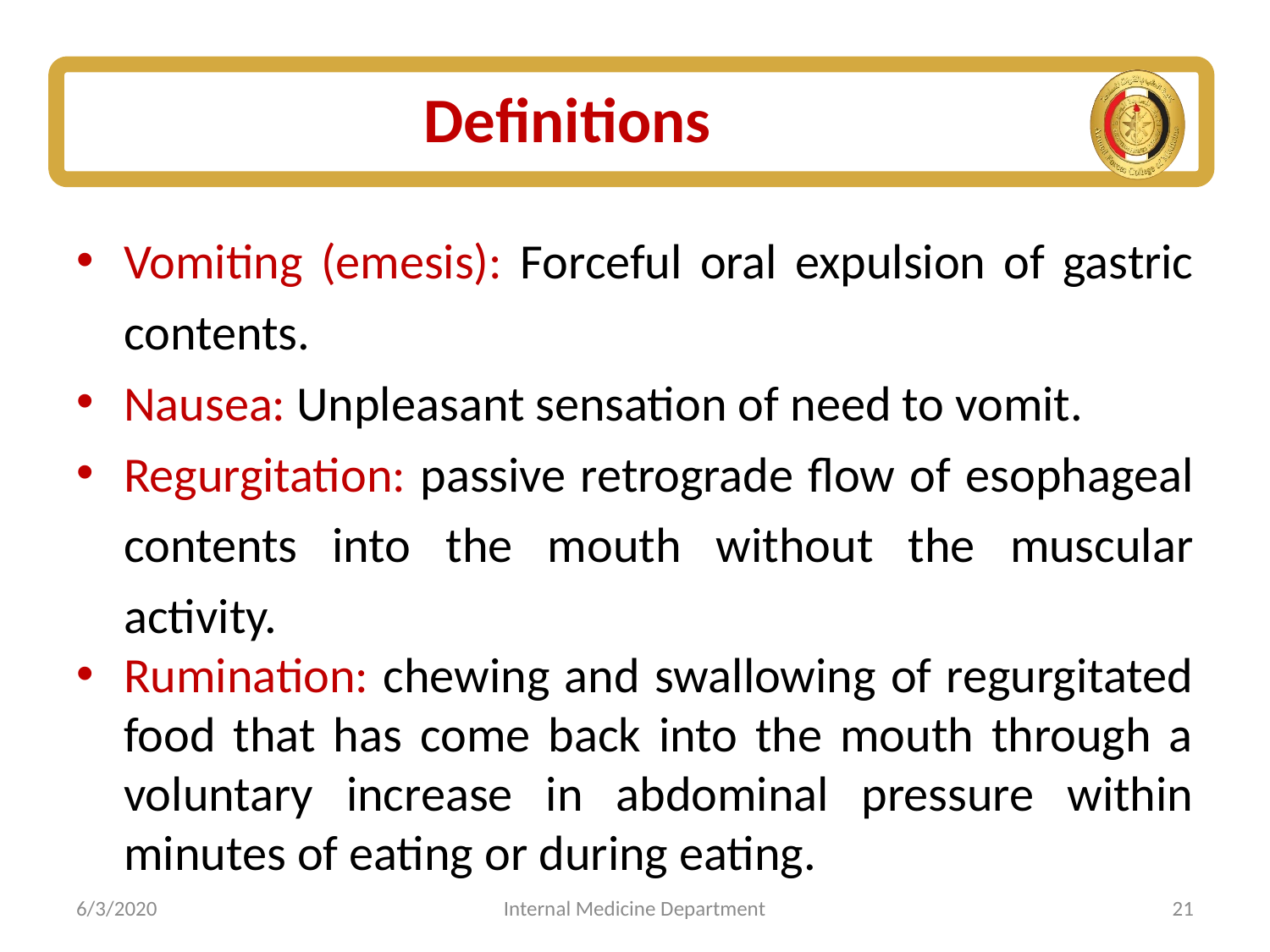

# Definitions
Vomiting (emesis): Forceful oral expulsion of gastric contents.
Nausea: Unpleasant sensation of need to vomit.
Regurgitation: passive retrograde flow of esophageal contents into the mouth without the muscular activity.
Rumination: chewing and swallowing of regurgitated food that has come back into the mouth through a voluntary increase in abdominal pressure within minutes of eating or during eating.
6/3/2020
Internal Medicine Department
21